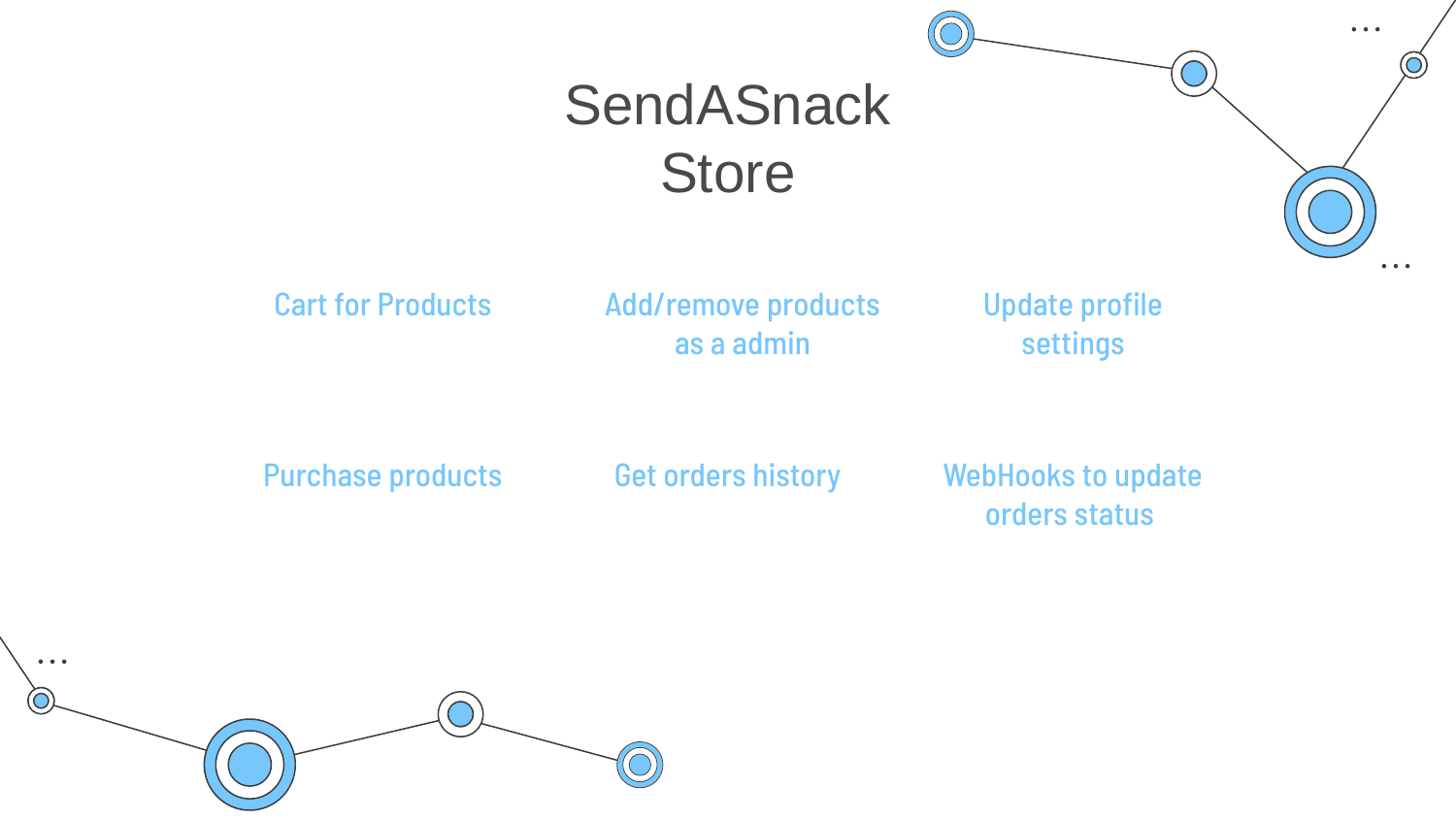

# SendASnack Store
Update profile settings
Cart for Products
Add/remove products as a admin
Get orders history
WebHooks to update orders status
Purchase products